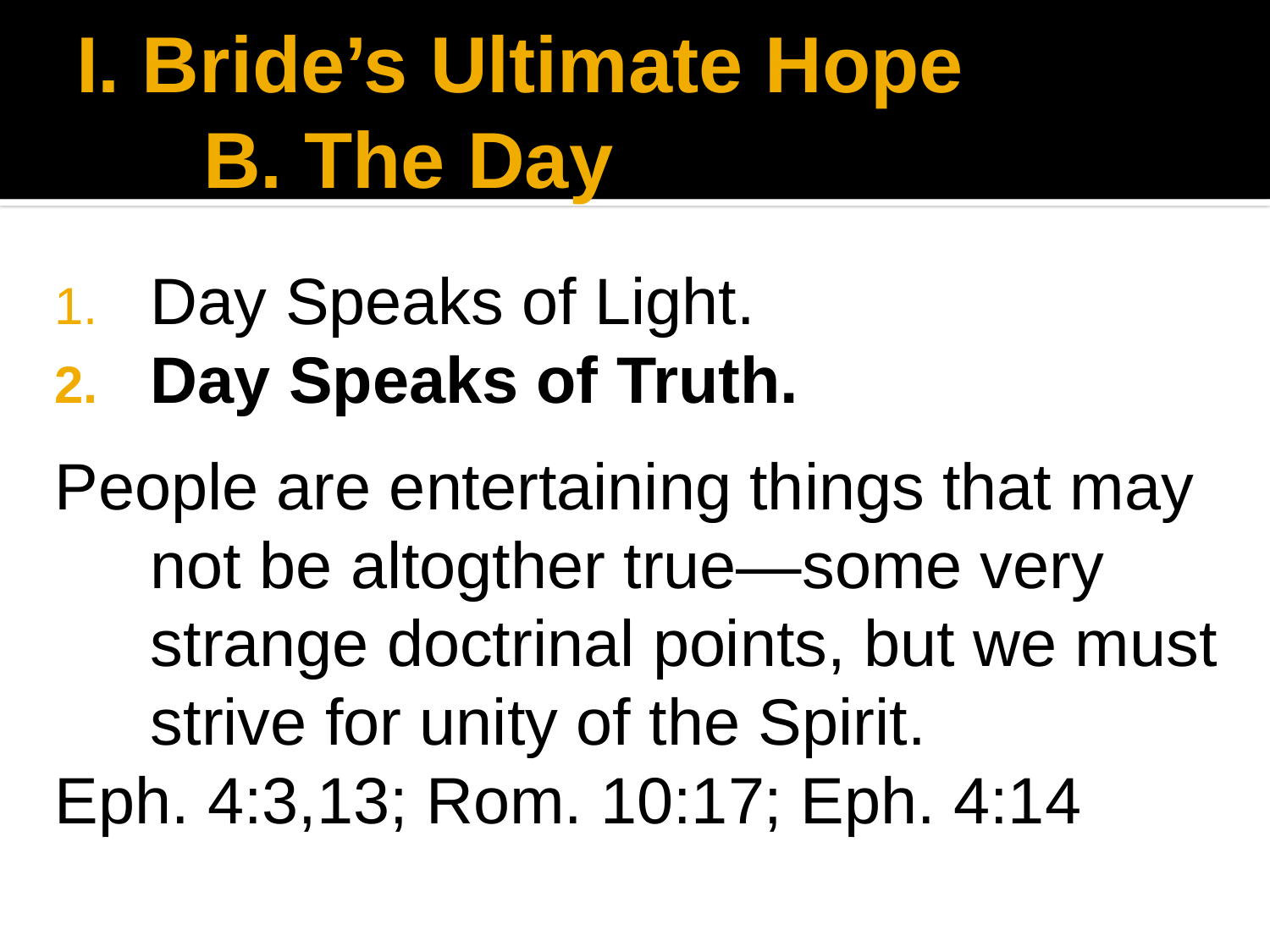

# I. Bride’s Ultimate Hope B. The Day
Day Speaks of Light.
Day Speaks of Truth.

People are entertaining things that may not be altogther true—some very strange doctrinal points, but we must strive for unity of the Spirit.
Eph. 4:3,13; Rom. 10:17; Eph. 4:14